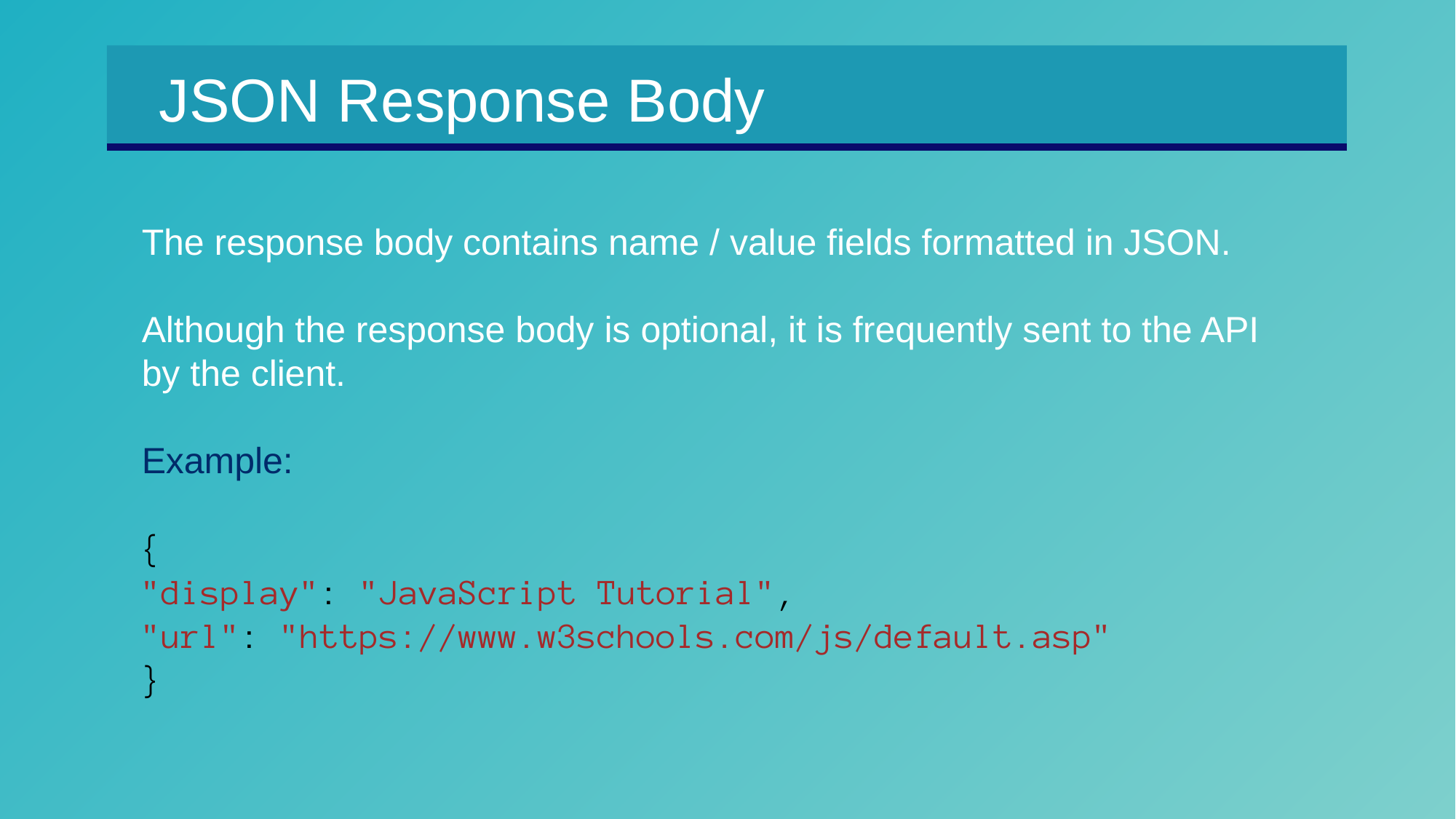

JSON Response Body
The response body contains name / value fields formatted in JSON.

Although the response body is optional, it is frequently sent to the API by the client.

Example:

{
"display": "JavaScript Tutorial",
"url": "https://www.w3schools.com/js/default.asp"
}